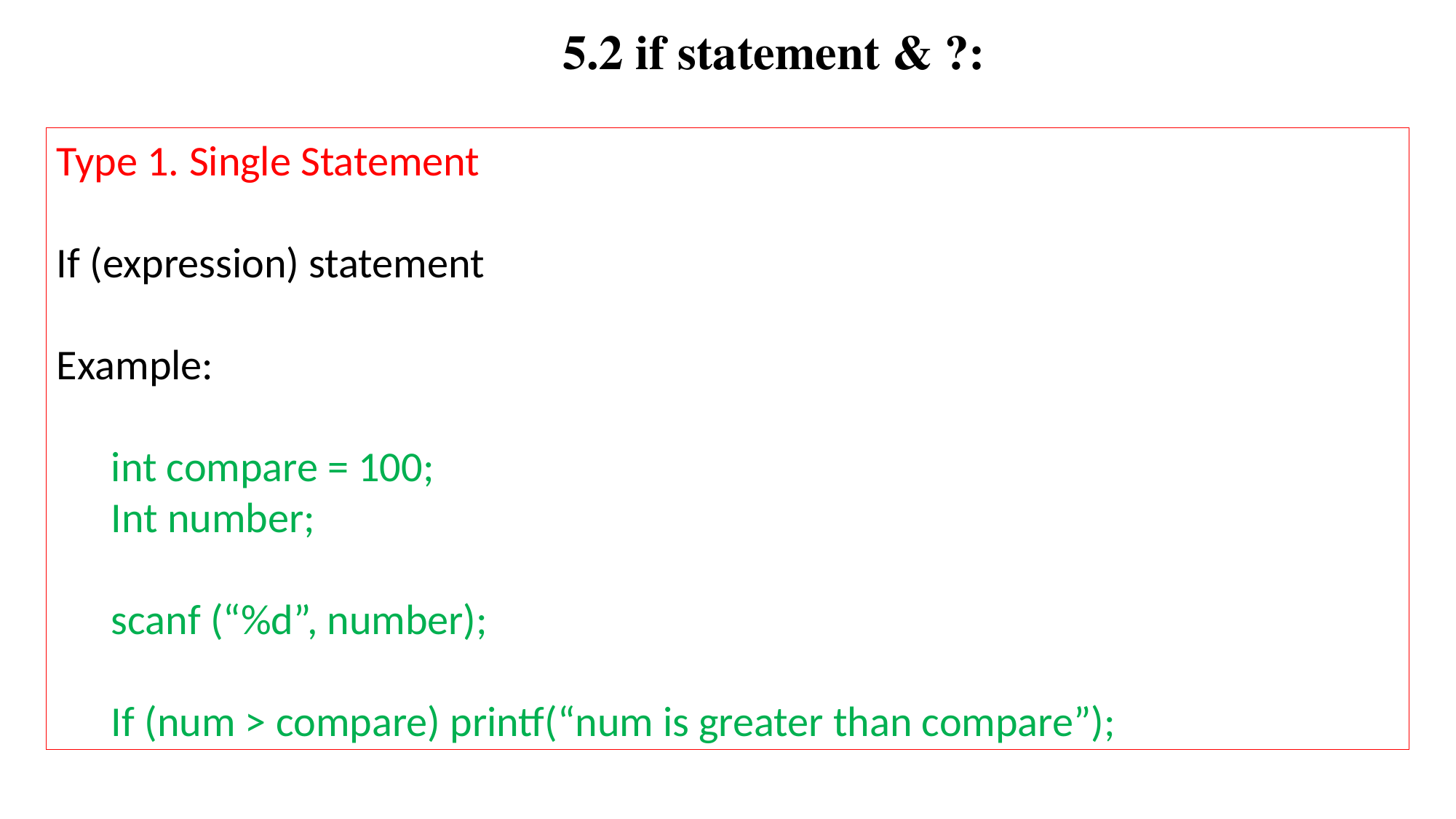

5.2 if statement & ?:
Type 1. Single Statement

If (expression) statement

Example:

int compare = 100;
Int number;

scanf (“%d”, number);

If (num > compare) printf(“num is greater than compare”);